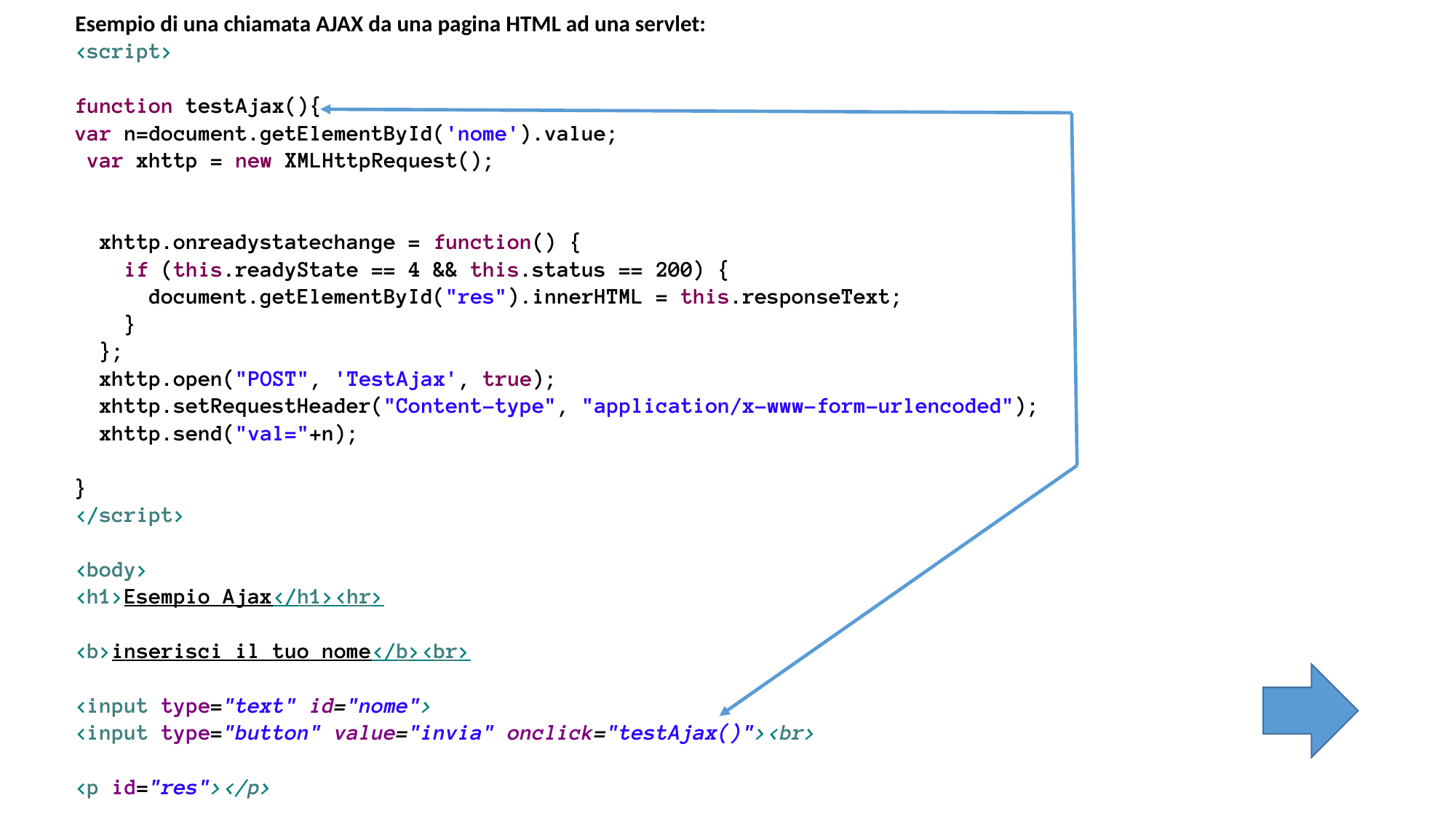

Esempio di una chiamata AJAX da una pagina HTML ad una servlet:
<script>

function testAjax(){
var n=document.getElementById('nome').value;
 var xhttp = new XMLHttpRequest();

  xhttp.onreadystatechange = function() {
    if (this.readyState == 4 && this.status == 200) {
      document.getElementById("res").innerHTML = this.responseText;
    }
  };
  xhttp.open("POST", 'TestAjax', true);
  xhttp.setRequestHeader("Content-type", "application/x-www-form-urlencoded");
  xhttp.send("val="+n);

}
</script>

<body>
<h1>Esempio Ajax</h1><hr>

<b>inserisci il tuo nome</b><br>

<input type="text" id="nome">
<input type="button" value="invia" onclick="testAjax()"><br>

<p id="res"></p>